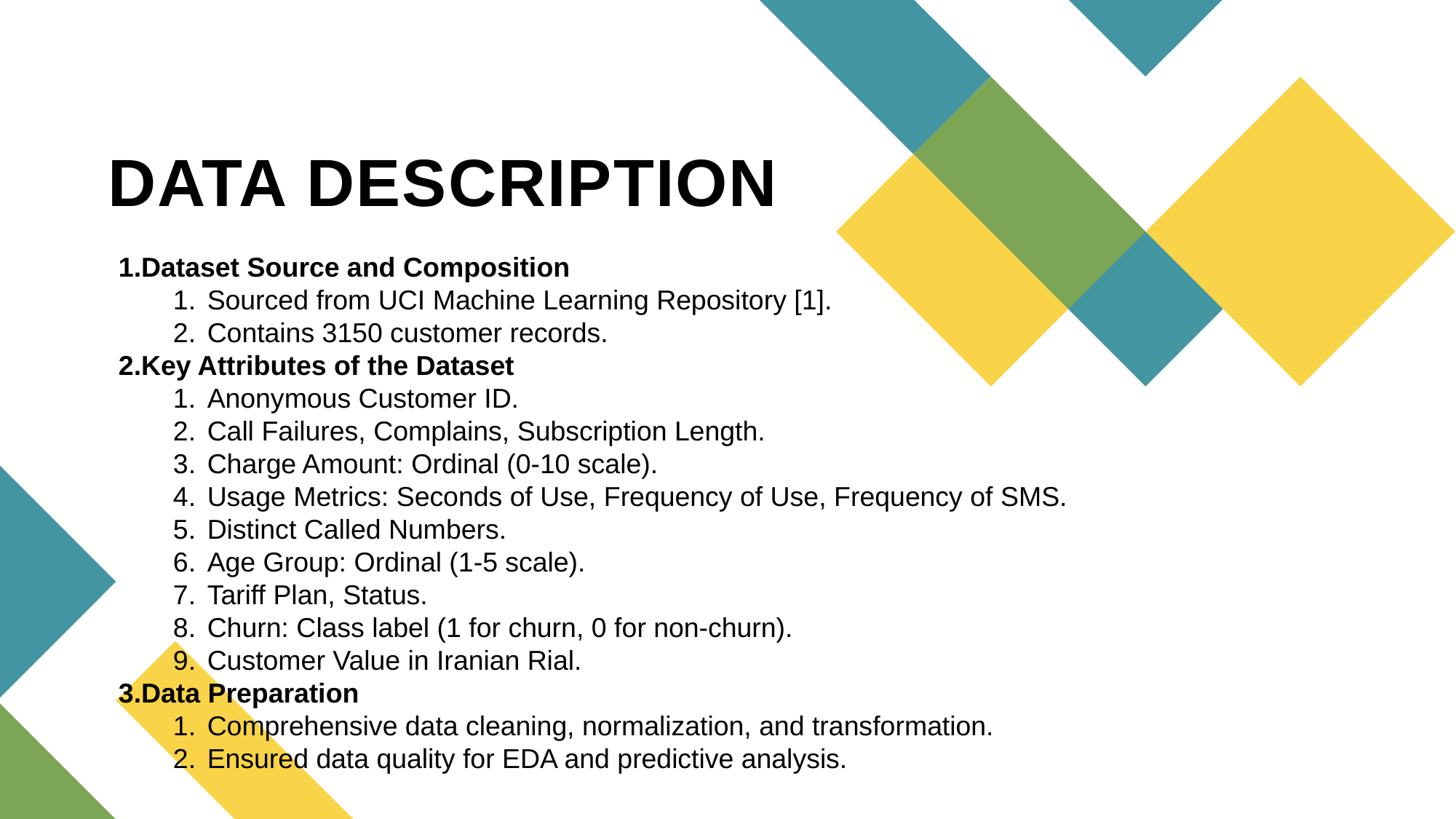

# DATA DESCRIPTION
Dataset Source and Composition
Sourced from UCI Machine Learning Repository [1].
Contains 3150 customer records.
Key Attributes of the Dataset
Anonymous Customer ID.
Call Failures, Complains, Subscription Length.
Charge Amount: Ordinal (0-10 scale).
Usage Metrics: Seconds of Use, Frequency of Use, Frequency of SMS.
Distinct Called Numbers.
Age Group: Ordinal (1-5 scale).
Tariff Plan, Status.
Churn: Class label (1 for churn, 0 for non-churn).
Customer Value in Iranian Rial.
Data Preparation
Comprehensive data cleaning, normalization, and transformation.
Ensured data quality for EDA and predictive analysis.